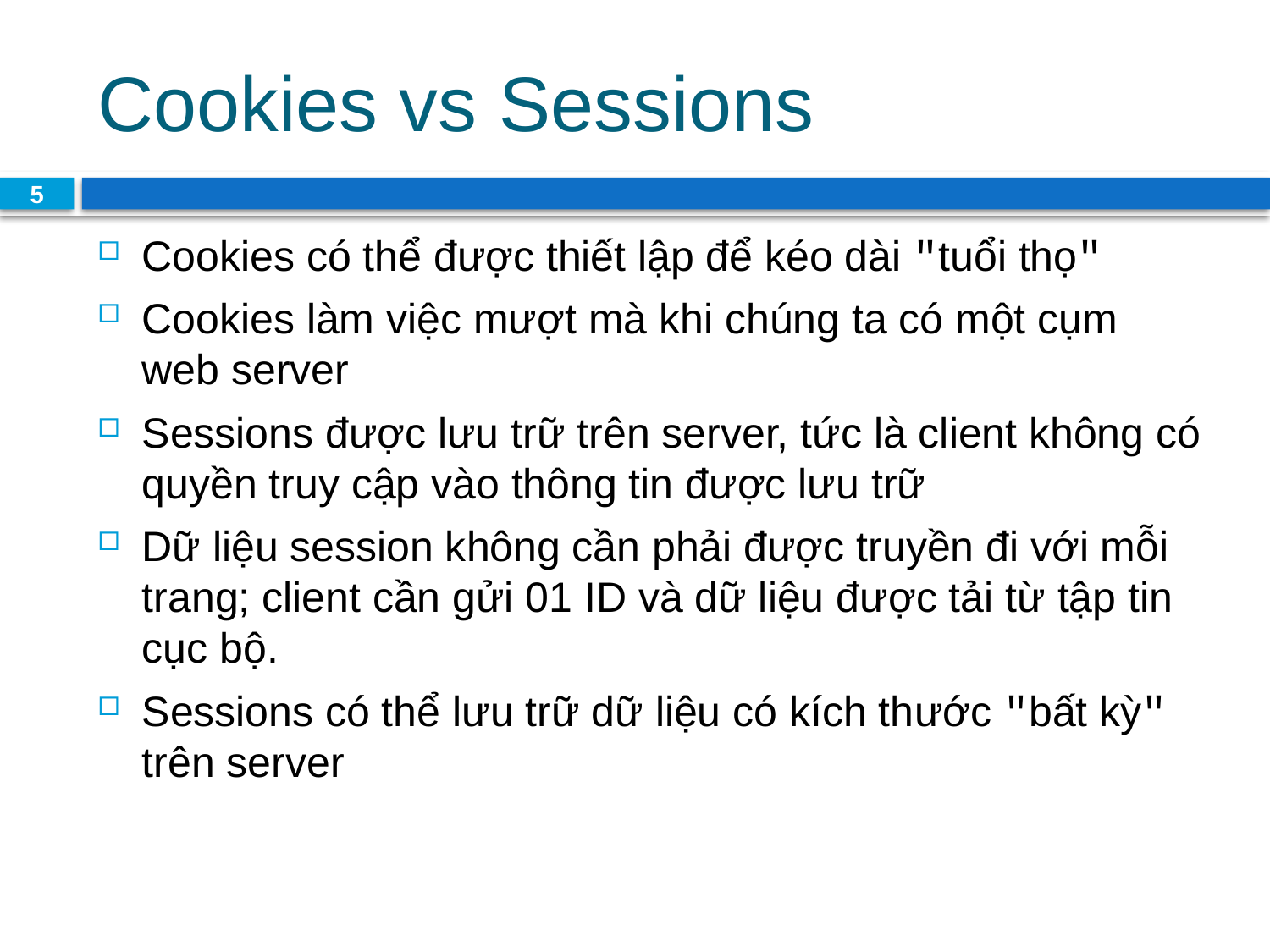

# Cookies vs Sessions
5
Cookies có thể được thiết lập để kéo dài "tuổi thọ"
Cookies làm việc mượt mà khi chúng ta có một cụm web server
Sessions được lưu trữ trên server, tức là client không có quyền truy cập vào thông tin được lưu trữ
Dữ liệu session không cần phải được truyền đi với mỗi trang; client cần gửi 01 ID và dữ liệu được tải từ tập tin cục bộ.
Sessions có thể lưu trữ dữ liệu có kích thước "bất kỳ" trên server